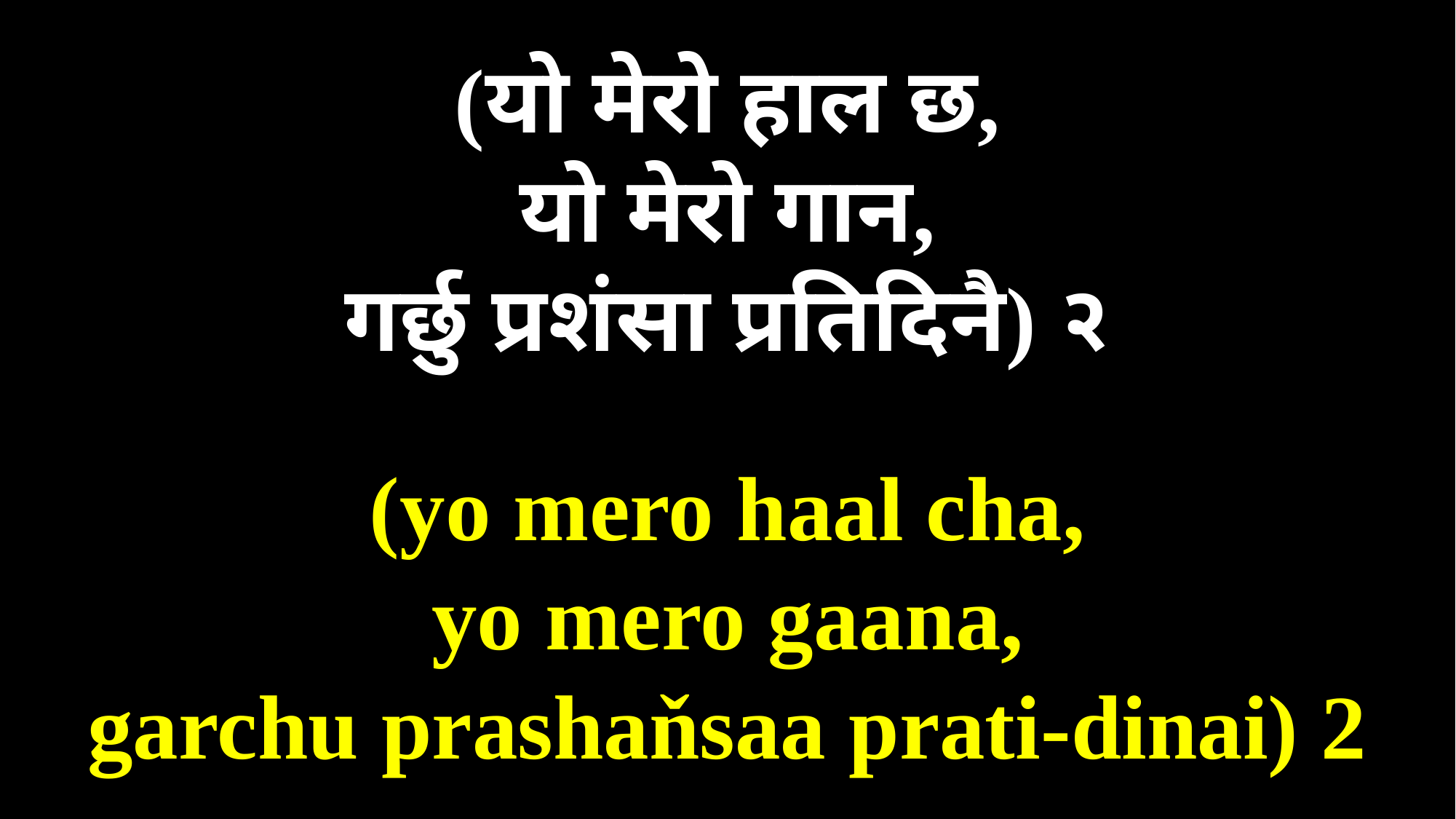

(यो मेरो हाल छ,
यो मेरो गान,
गर्छु प्रशंसा प्रतिदिनै) २

(yo mero haal cha,
yo mero gaana,
garchu prashaňsaa prati-dinai) 2